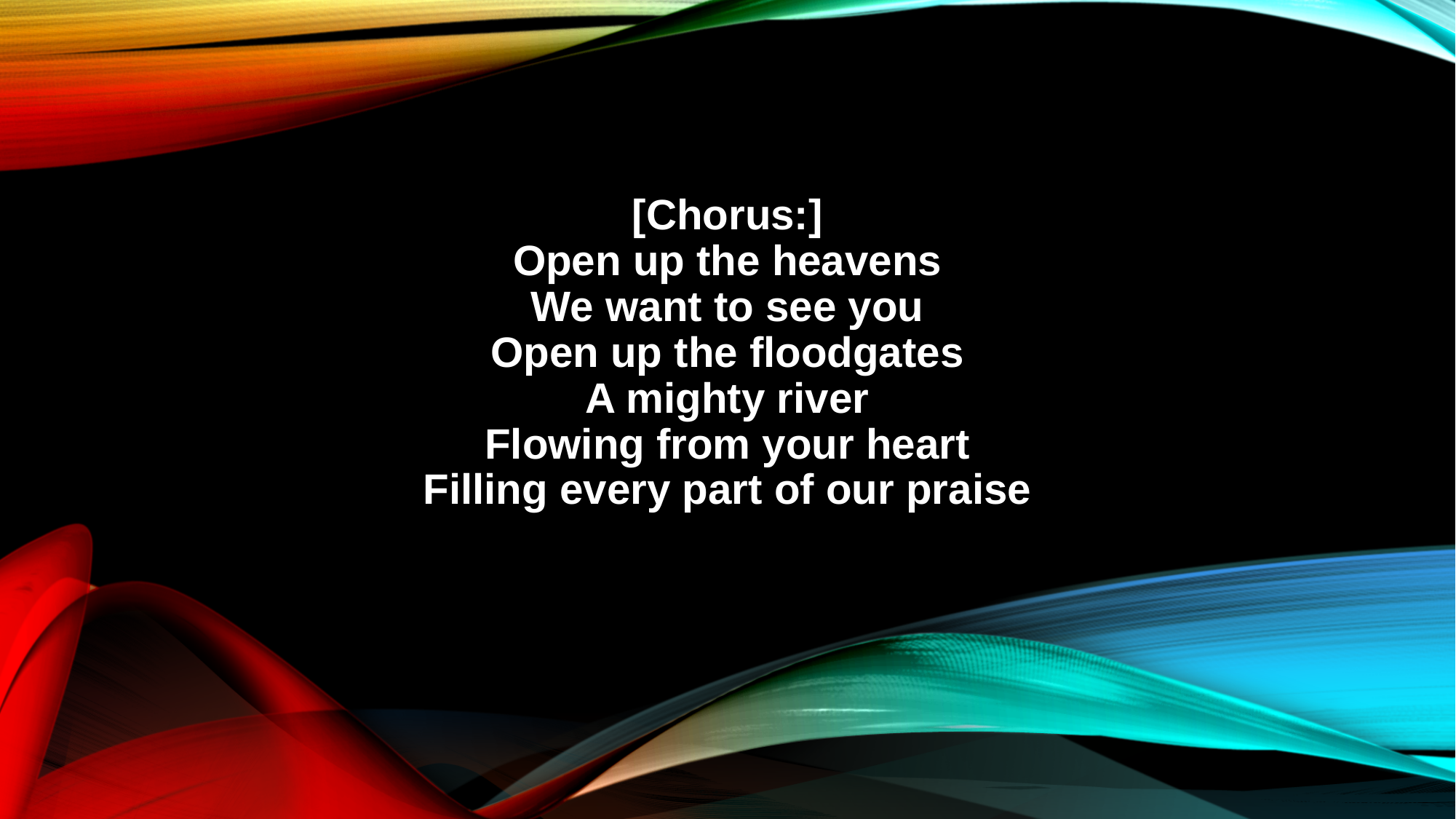

[Chorus:]
Open up the heavens
We want to see you
Open up the floodgates
A mighty river
Flowing from your heart
Filling every part of our praise